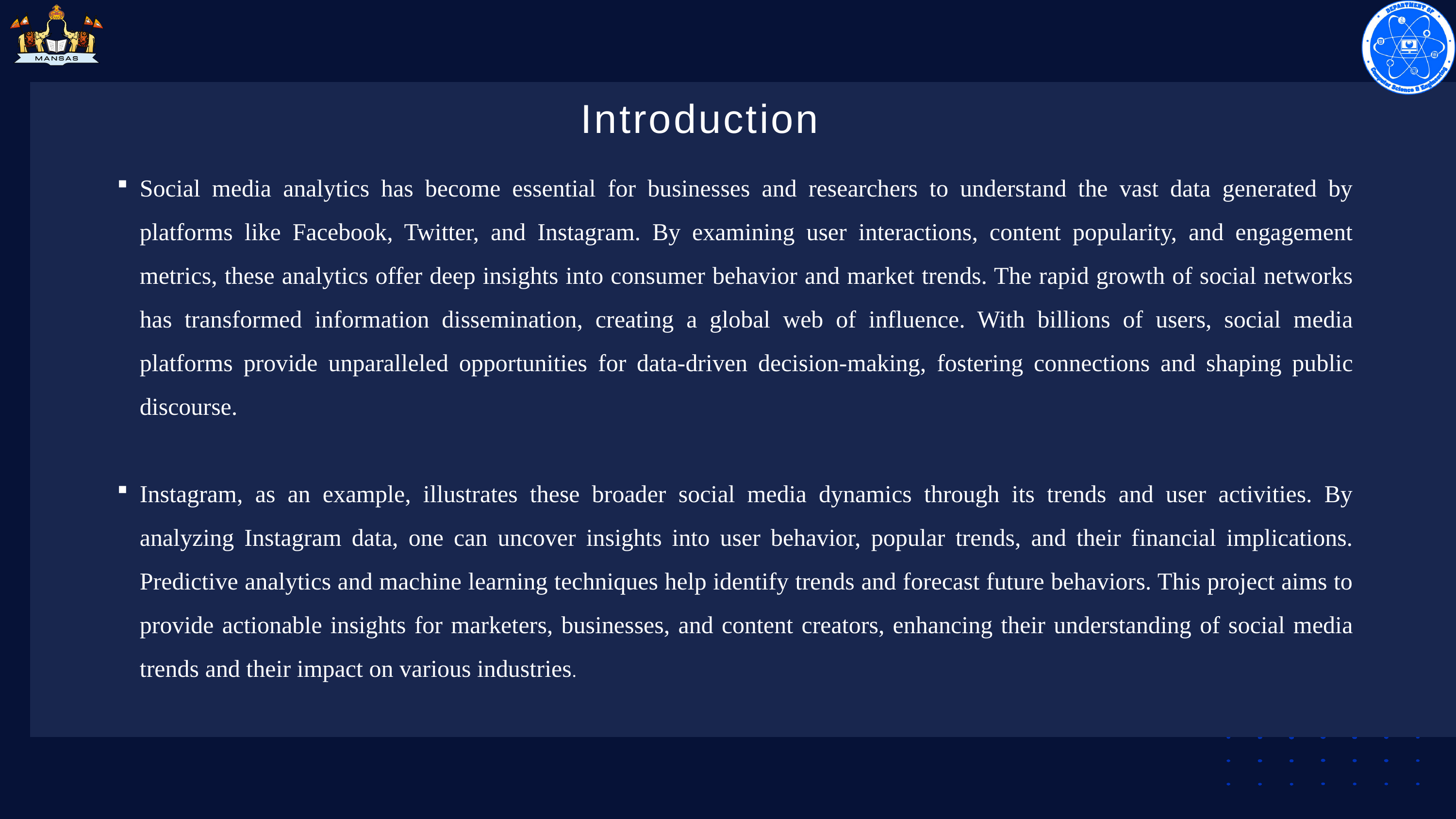

Introduction

Social media analytics has become essential for businesses and researchers to understand the vast data generated by platforms like Facebook, Twitter, and Instagram. By examining user interactions, content popularity, and engagement metrics, these analytics offer deep insights into consumer behavior and market trends. The rapid growth of social networks has transformed information dissemination, creating a global web of influence. With billions of users, social media platforms provide unparalleled opportunities for data-driven decision-making, fostering connections and shaping public discourse.

Instagram, as an example, illustrates these broader social media dynamics through its trends and user activities. By analyzing Instagram data, one can uncover insights into user behavior, popular trends, and their financial implications. Predictive analytics and machine learning techniques help identify trends and forecast future behaviors. This project aims to provide actionable insights for marketers, businesses, and content creators, enhancing their understanding of social media trends and their impact on various industries.